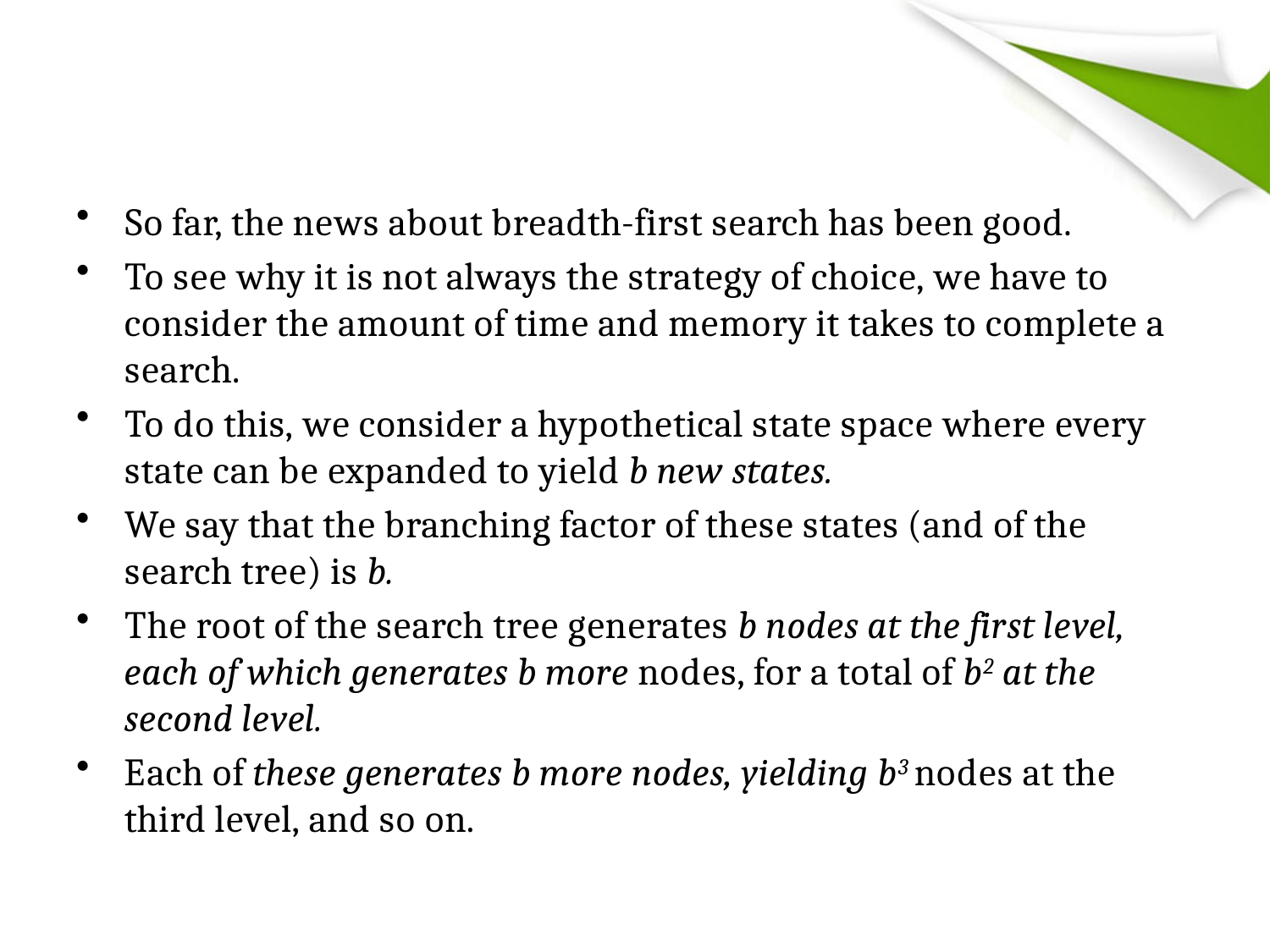

#
So far, the news about breadth-first search has been good.
To see why it is not always the strategy of choice, we have to consider the amount of time and memory it takes to complete a search.
To do this, we consider a hypothetical state space where every state can be expanded to yield b new states.
We say that the branching factor of these states (and of the search tree) is b.
The root of the search tree generates b nodes at the first level, each of which generates b more nodes, for a total of b2 at the second level.
Each of these generates b more nodes, yielding b3 nodes at the third level, and so on.